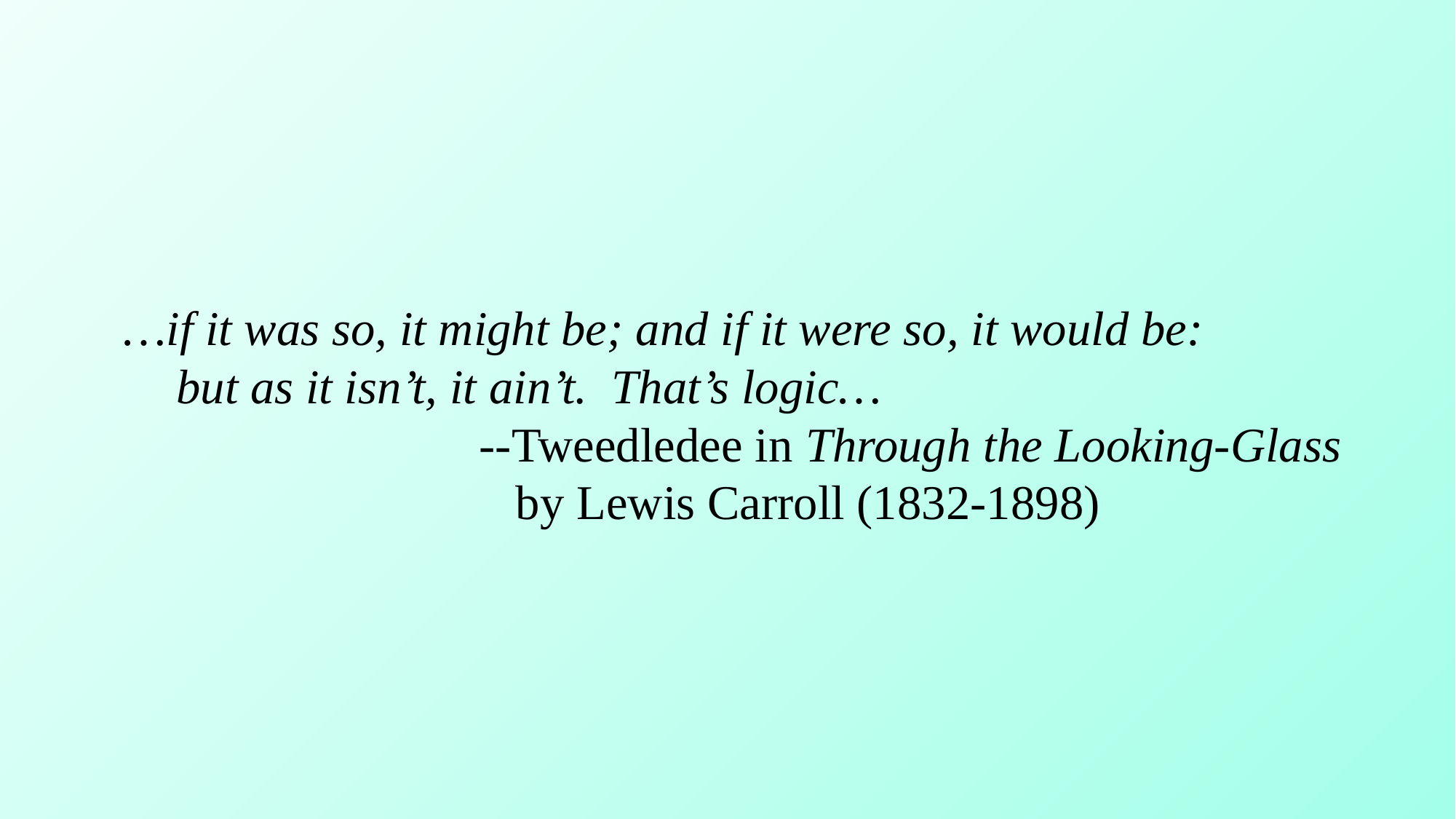

#
 …if it was so, it might be; and if it were so, it would be:
  but as it isn’t, it ain’t.  That’s logic…
 			--Tweedledee in Through the Looking-Glass
 			   by Lewis Carroll (1832-1898)